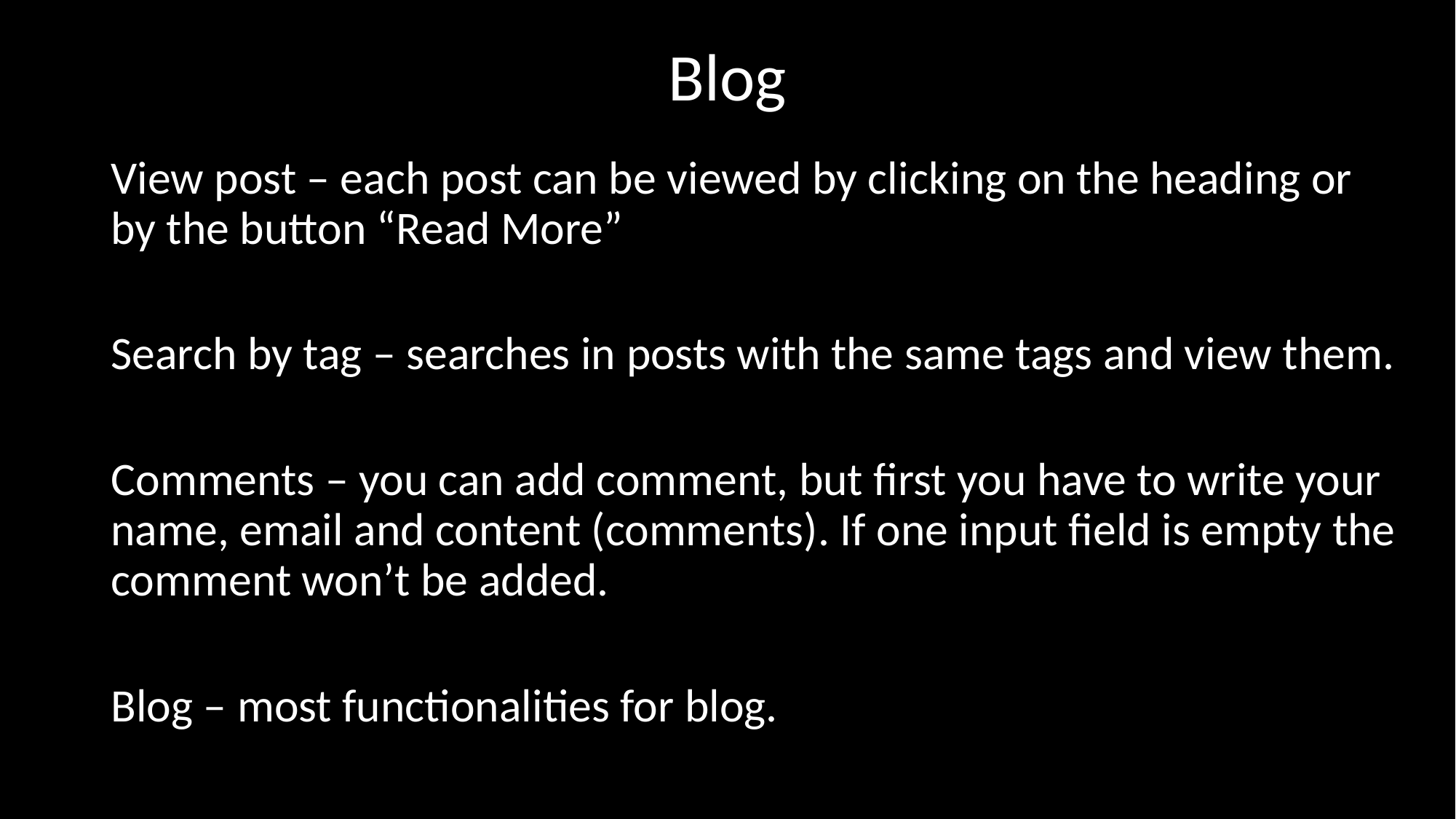

# Blog
View post – each post can be viewed by clicking on the heading or by the button “Read More”

Search by tag – searches in posts with the same tags and view them.

Comments – you can add comment, but first you have to write your name, email and content (comments). If one input field is empty the comment won’t be added.

Blog – most functionalities for blog.